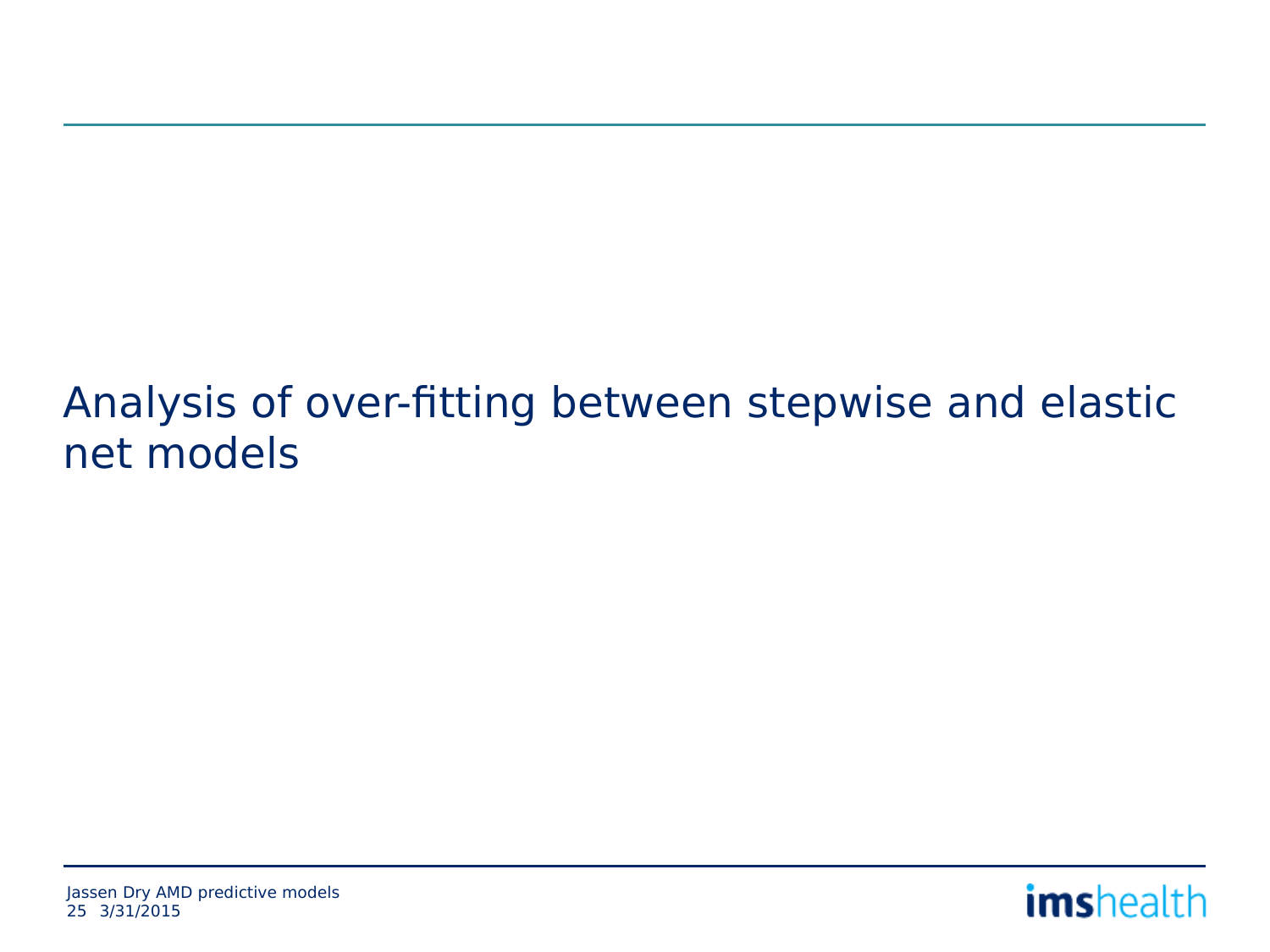

# Analysis of over-fitting between stepwise and elastic net models
Jassen Dry AMD predictive models
3/31/2015
25